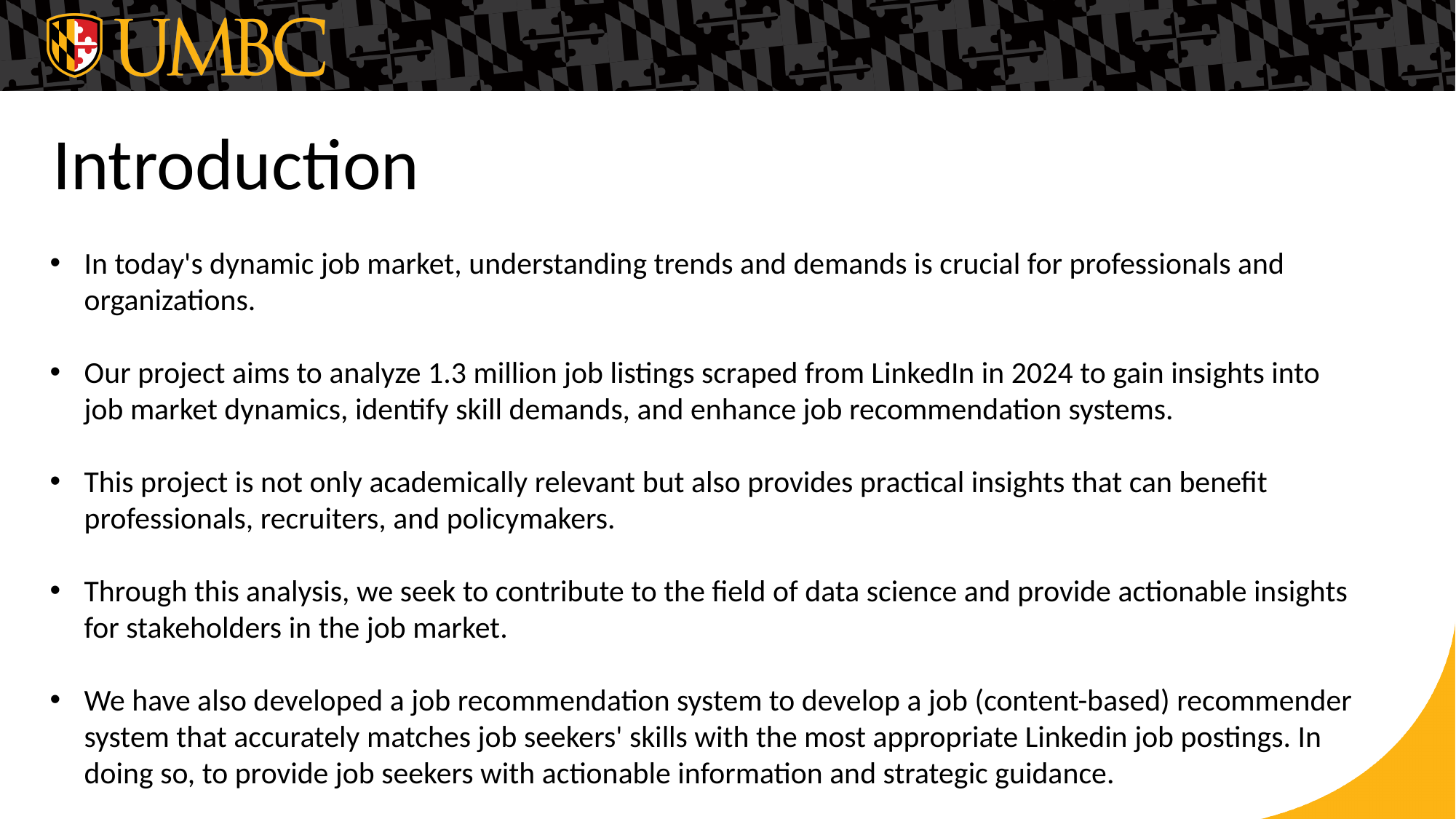

Introduction
In today's dynamic job market, understanding trends and demands is crucial for professionals and organizations.

Our project aims to analyze 1.3 million job listings scraped from LinkedIn in 2024 to gain insights into job market dynamics, identify skill demands, and enhance job recommendation systems.

This project is not only academically relevant but also provides practical insights that can benefit professionals, recruiters, and policymakers.

Through this analysis, we seek to contribute to the field of data science and provide actionable insights for stakeholders in the job market.

We have also developed a job recommendation system to develop a job (content-based) recommender system that accurately matches job seekers' skills with the most appropriate Linkedin job postings. In doing so, to provide job seekers with actionable information and strategic guidance.